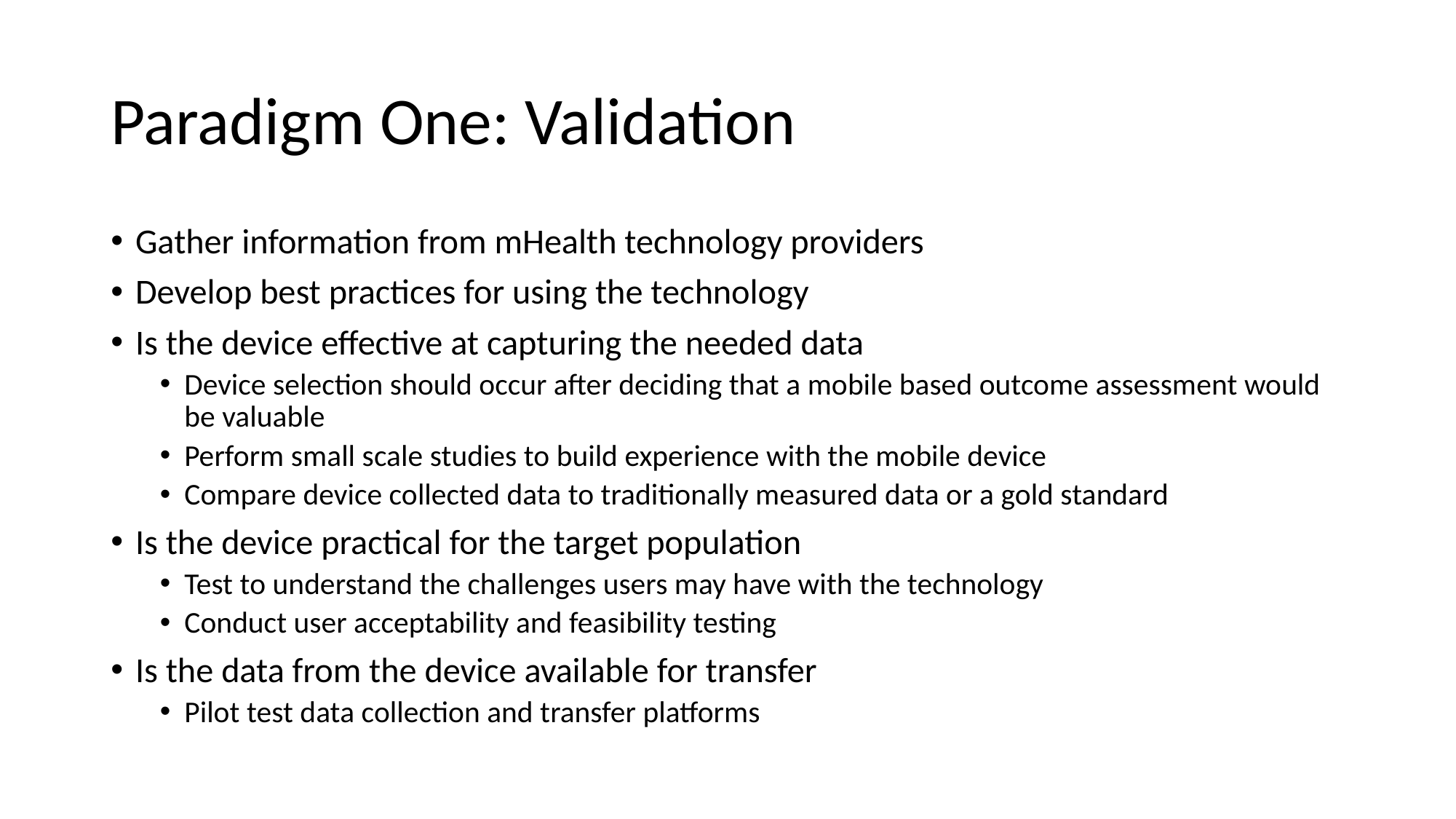

# Paradigm One: Validation
Gather information from mHealth technology providers
Develop best practices for using the technology
Is the device effective at capturing the needed data
Device selection should occur after deciding that a mobile based outcome assessment would be valuable
Perform small scale studies to build experience with the mobile device
Compare device collected data to traditionally measured data or a gold standard
Is the device practical for the target population
Test to understand the challenges users may have with the technology
Conduct user acceptability and feasibility testing
Is the data from the device available for transfer
Pilot test data collection and transfer platforms